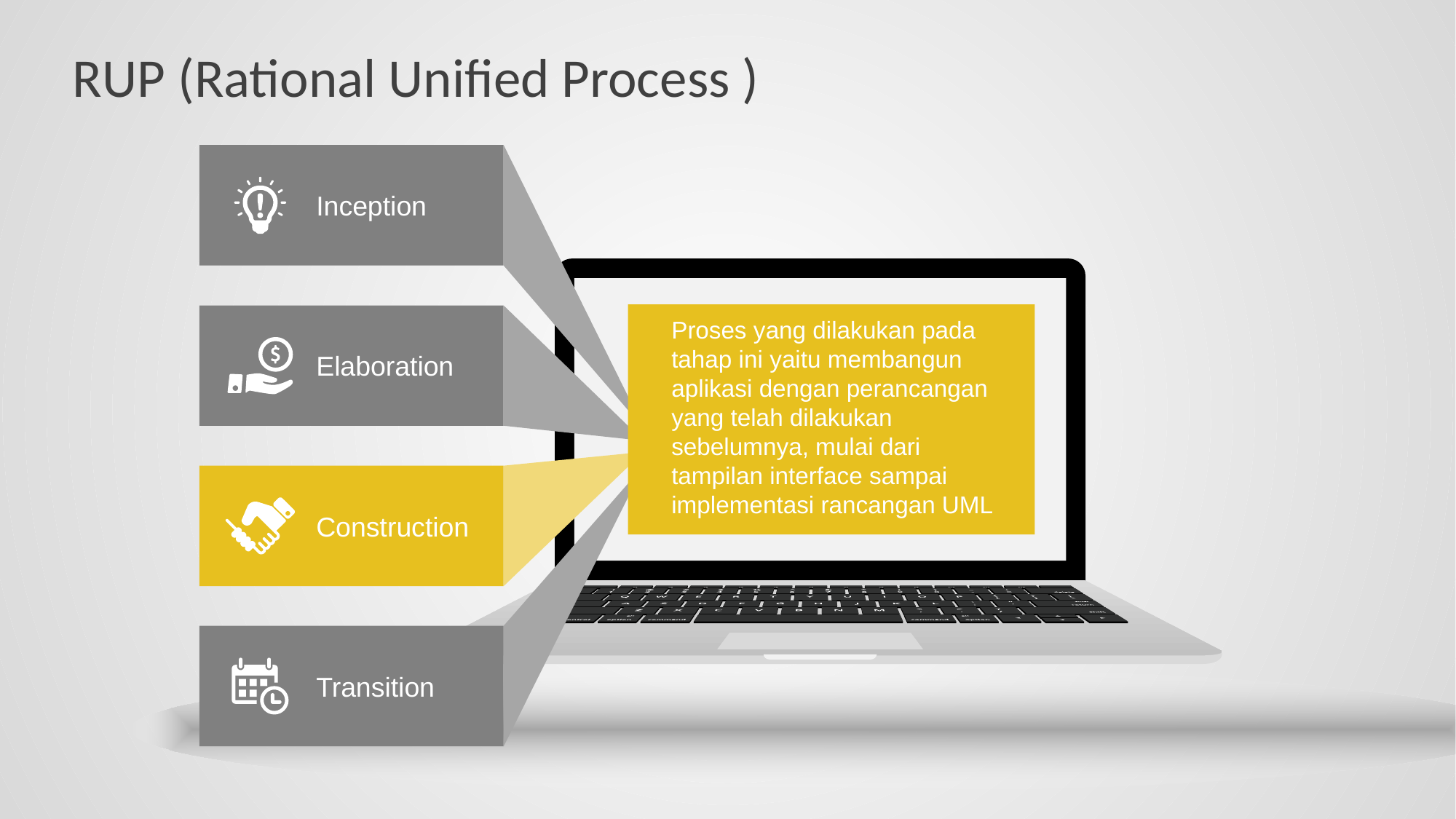

RUP (Rational Unified Process )

Inception

Proses yang dilakukan pada tahap ini yaitu membangun aplikasi dengan perancangan yang telah dilakukan sebelumnya, mulai dari tampilan interface sampai implementasi rancangan UML

Elaboration

Construction

Transition